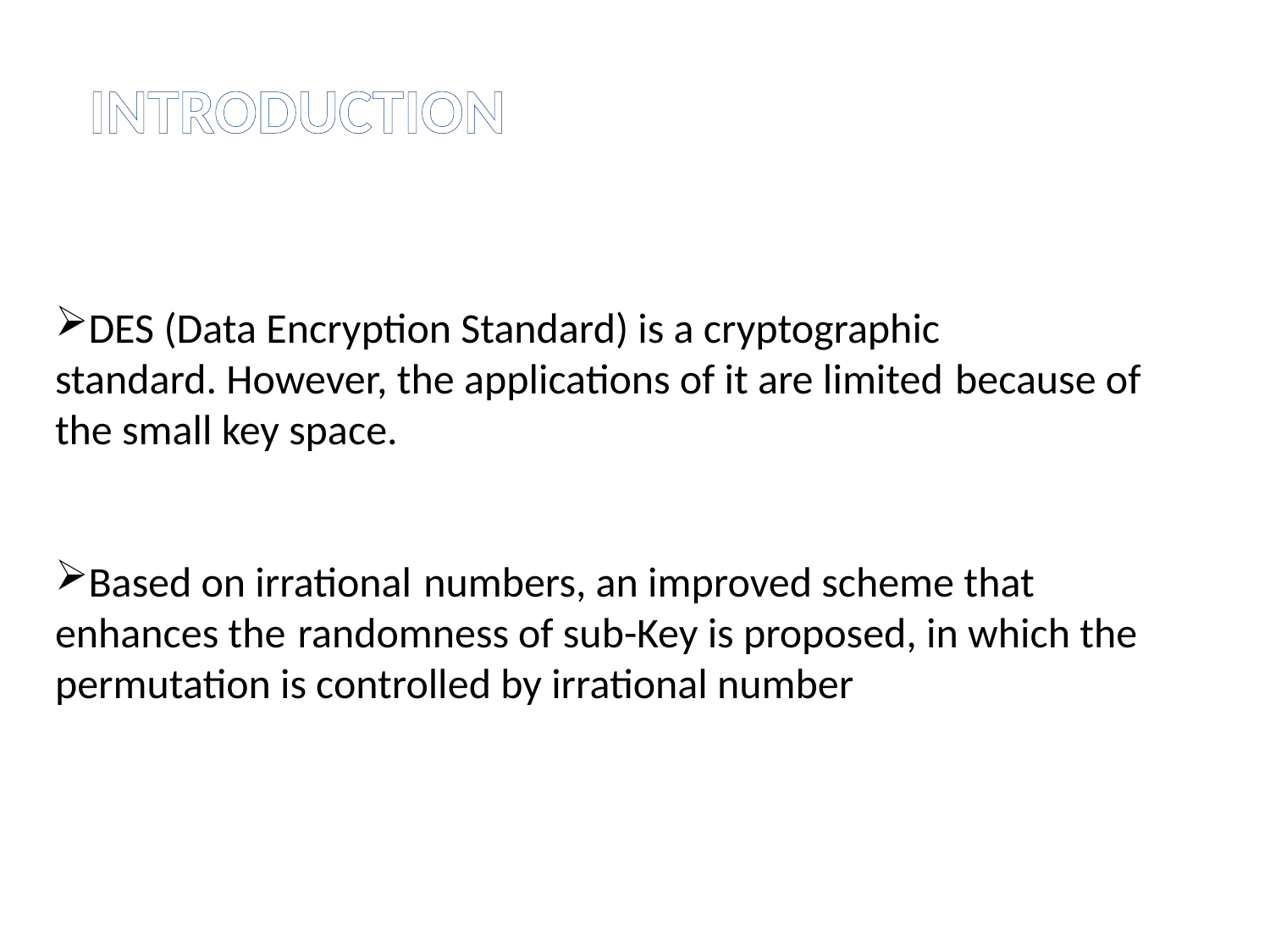

INTRODUCTION

DES (Data Encryption Standard) is a cryptographic
standard. However, the applications of it are limited because of the small key space.

Based on irrational numbers, an improved scheme that enhances the randomness of sub-Key is proposed, in which the permutation is controlled by irrational number